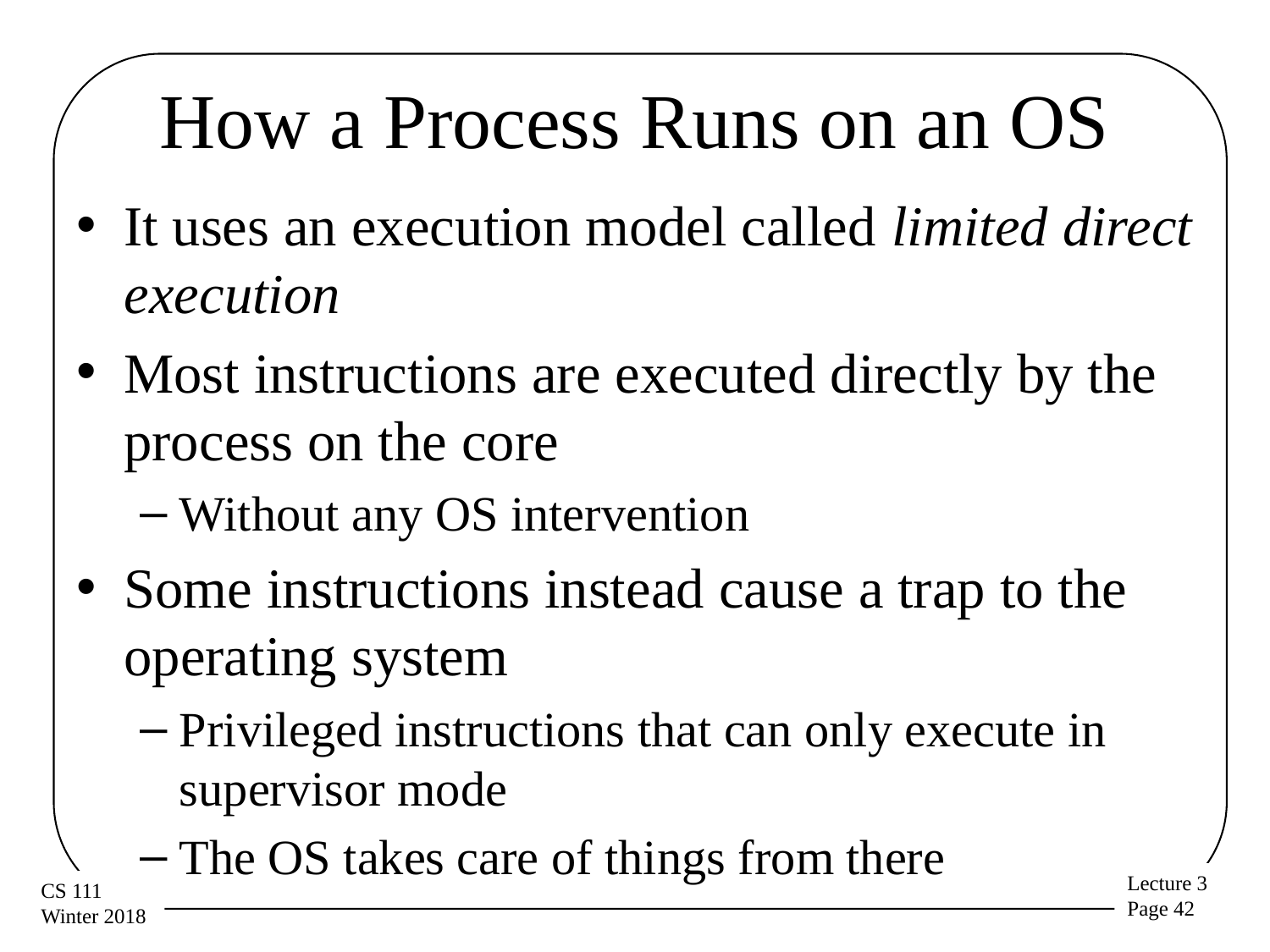

# How a Process Runs on an OS
It uses an execution model called limited direct execution
Most instructions are executed directly by the process on the core
Without any OS intervention
Some instructions instead cause a trap to the operating system
Privileged instructions that can only execute in supervisor mode
The OS takes care of things from there